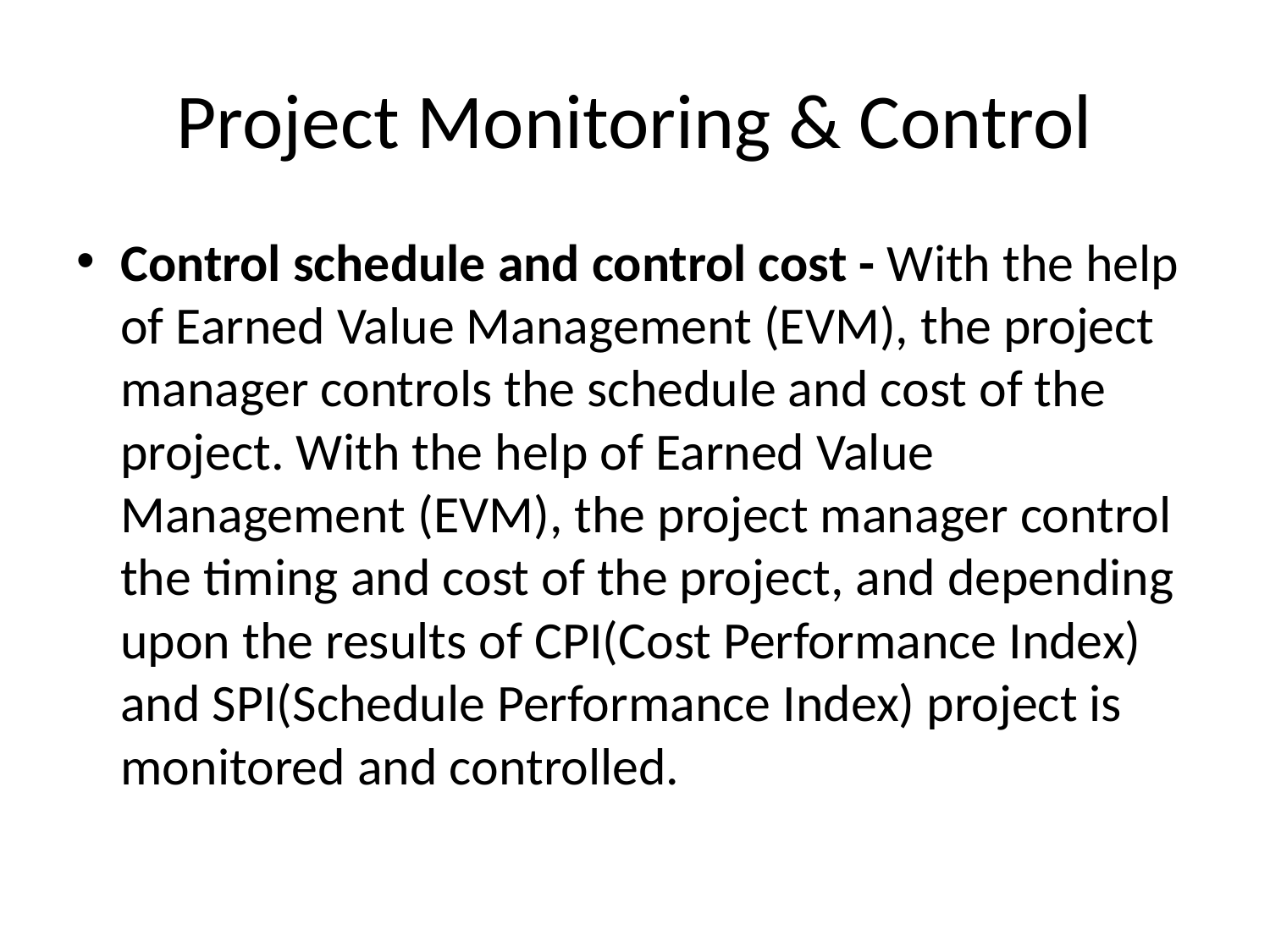

# Project Monitoring & Control
Control schedule and control cost - With the help of Earned Value Management (EVM), the project manager controls the schedule and cost of the project. With the help of Earned Value Management (EVM), the project manager control the timing and cost of the project, and depending upon the results of CPI(Cost Performance Index) and SPI(Schedule Performance Index) project is monitored and controlled.